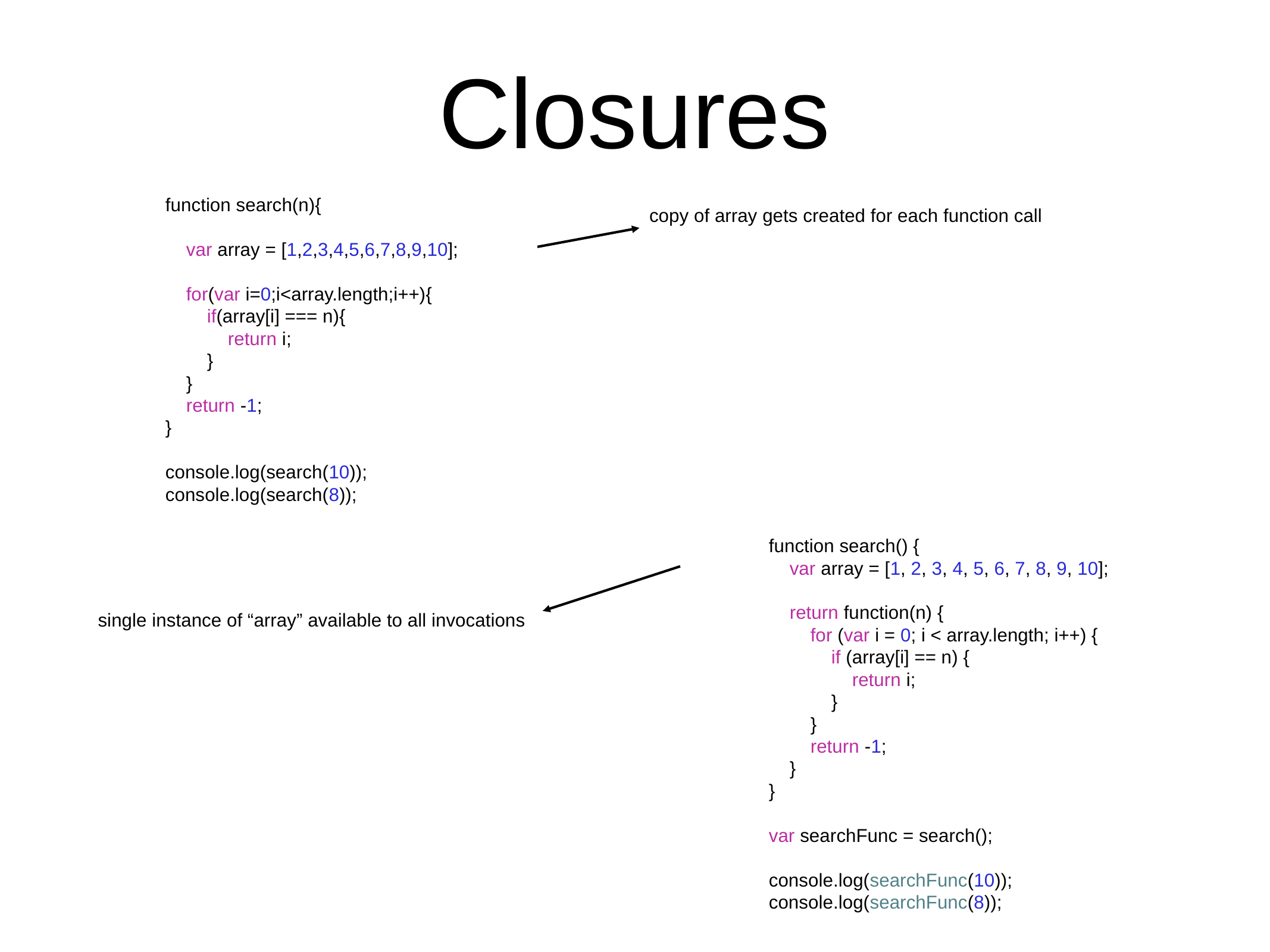

# Closures
function search(n){

    var array = [1,2,3,4,5,6,7,8,9,10];

    for(var i=0;i<array.length;i++){
        if(array[i] === n){
            return i;
        }
    }
    return -1;
}

console.log(search(10));
console.log(search(8));
copy of array gets created for each function call

function search() {
    var array = [1, 2, 3, 4, 5, 6, 7, 8, 9, 10];

    return function(n) {
        for (var i = 0; i < array.length; i++) {
            if (array[i] == n) {
                return i;
            }
        }
        return -1;
    }
}

var searchFunc = search();

console.log(searchFunc(10));
console.log(searchFunc(8));

single instance of “array” available to all invocations